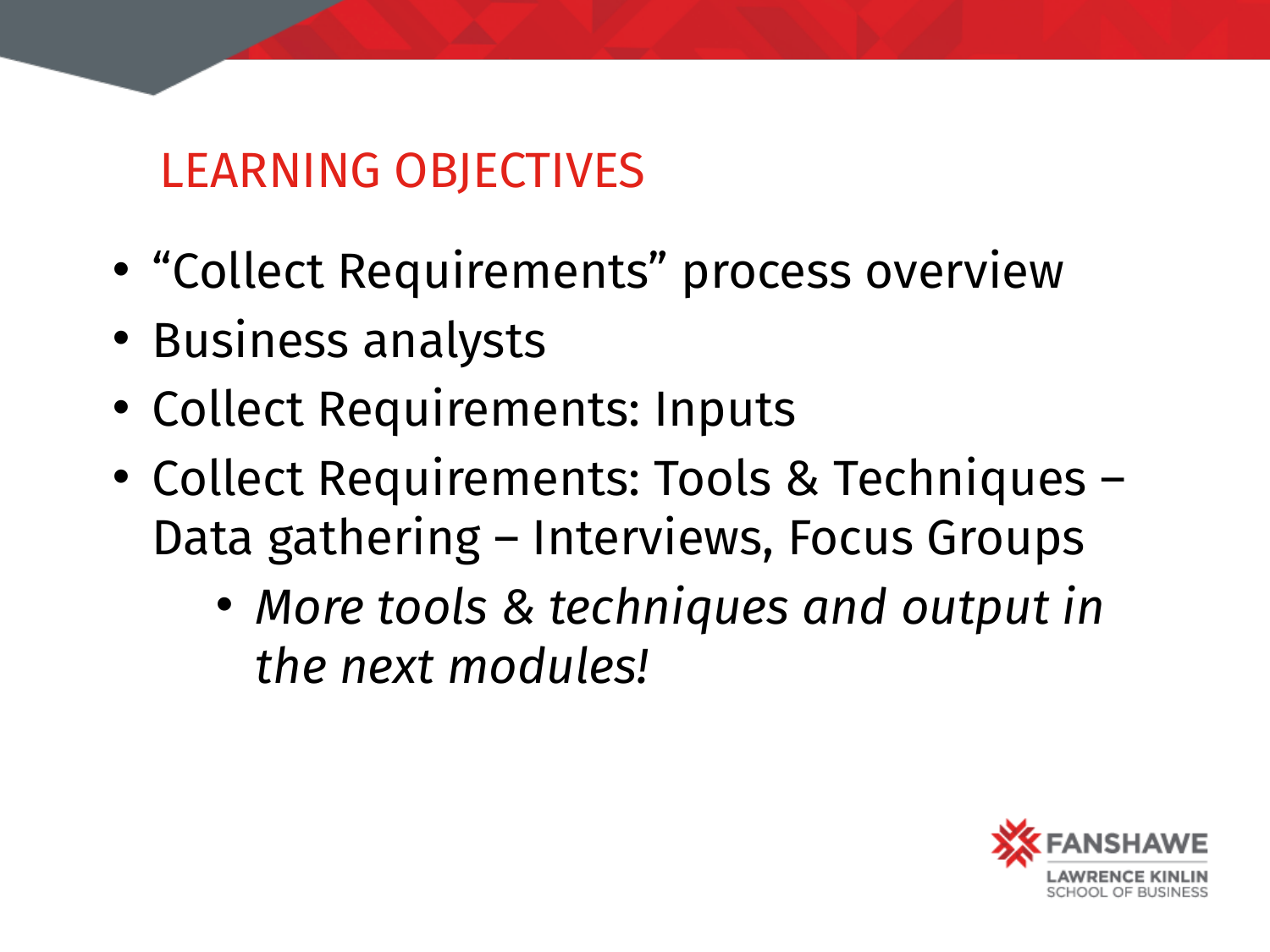

# Learning Objectives
“Collect Requirements” process overview
Business analysts
Collect Requirements: Inputs
Collect Requirements: Tools & Techniques – Data gathering – Interviews, Focus Groups
More tools & techniques and output in the next modules!